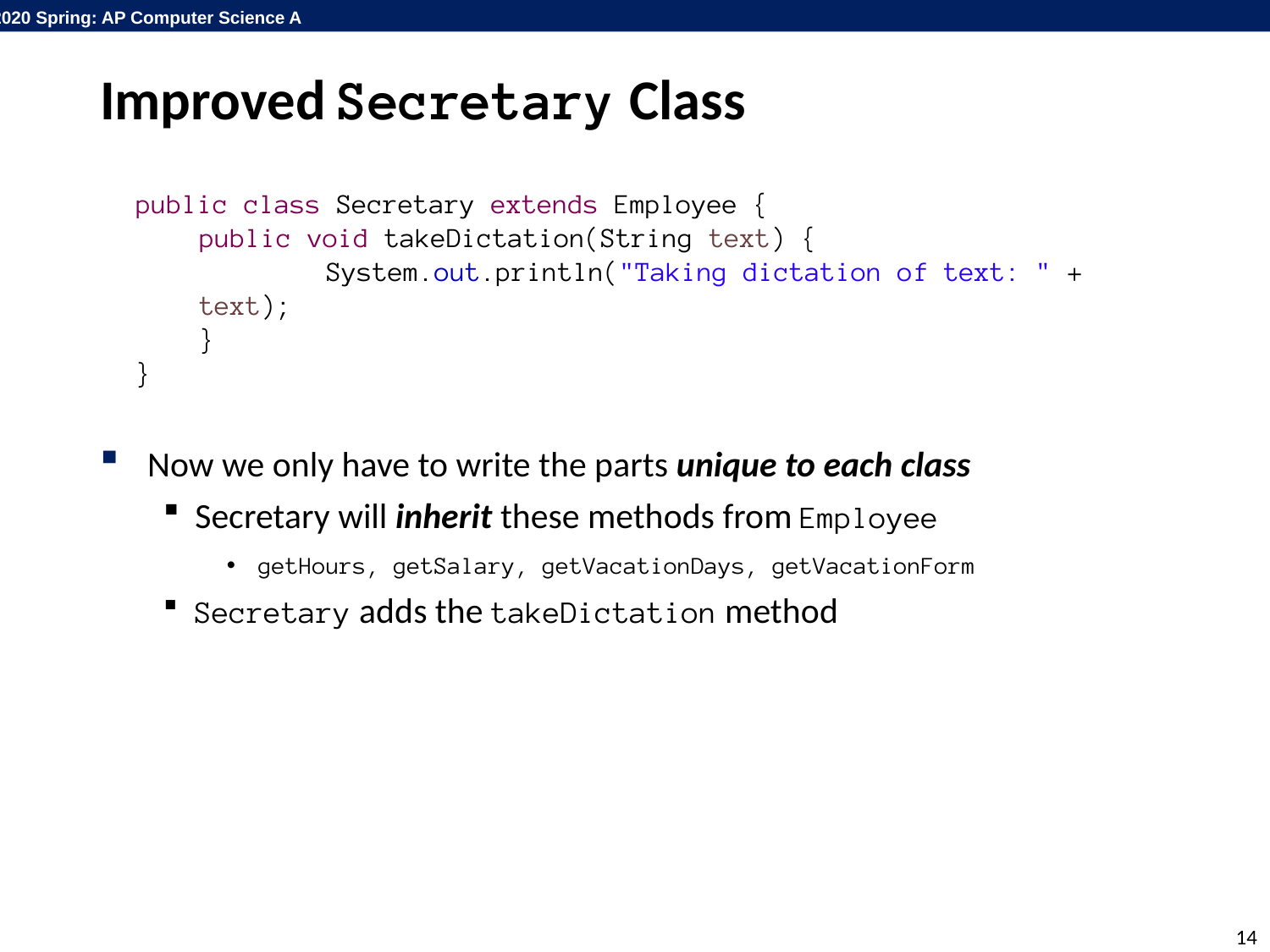

# Improved Secretary Class

Now we only have to write the parts unique to each class
Secretary will inherit these methods from Employee
getHours, getSalary, getVacationDays, getVacationForm
Secretary adds the takeDictation method
public class Secretary extends Employee {
public void takeDictation(String text) {
	System.out.println("Taking dictation of text: " + text);
}
}
14